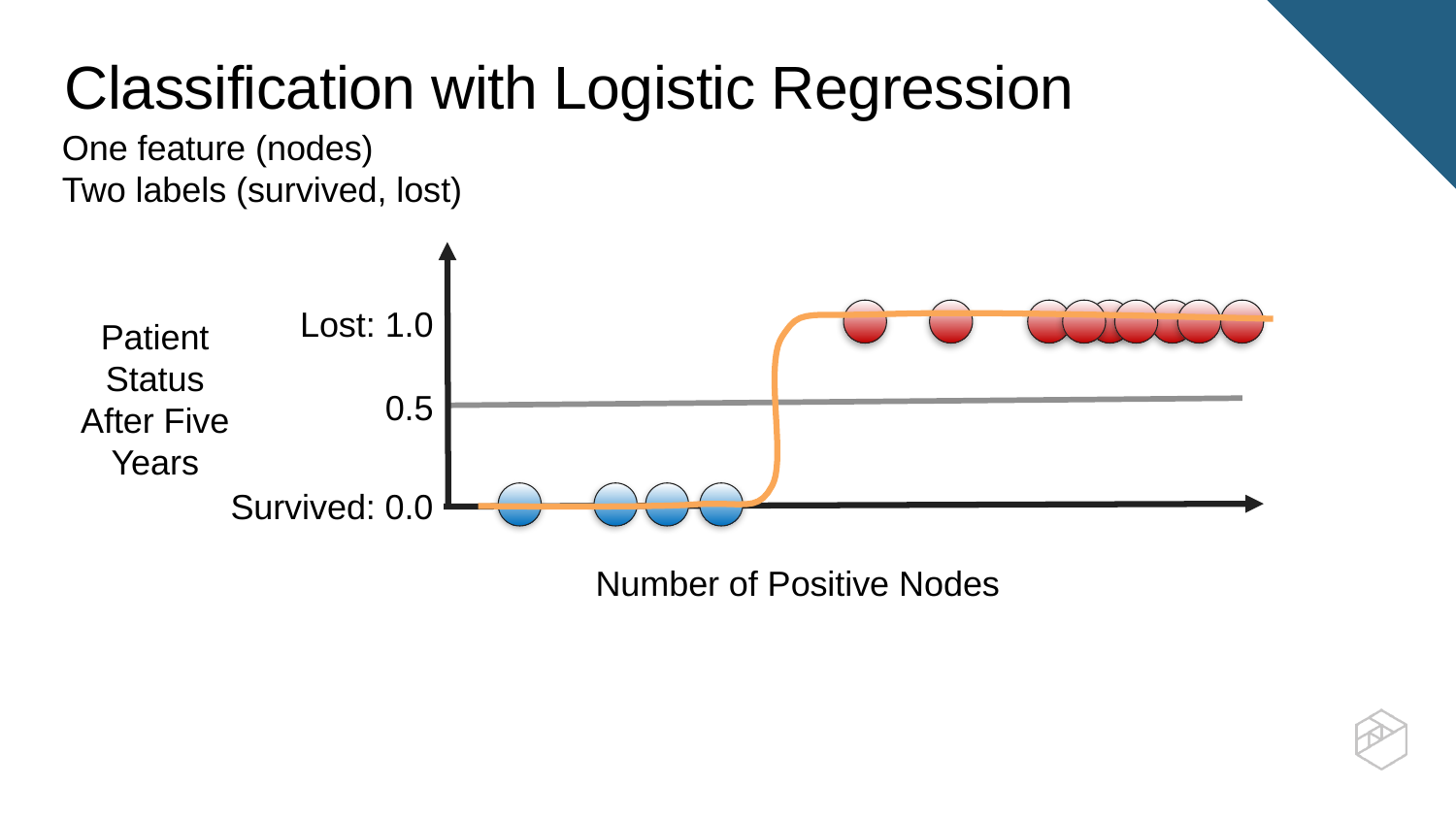

Classification with Logistic Regression
One feature (nodes)
Two labels (survived, lost)

Lost: 1.0

Patient
Status
After Five Years
0.5

Survived: 0.0
Number of Positive Nodes